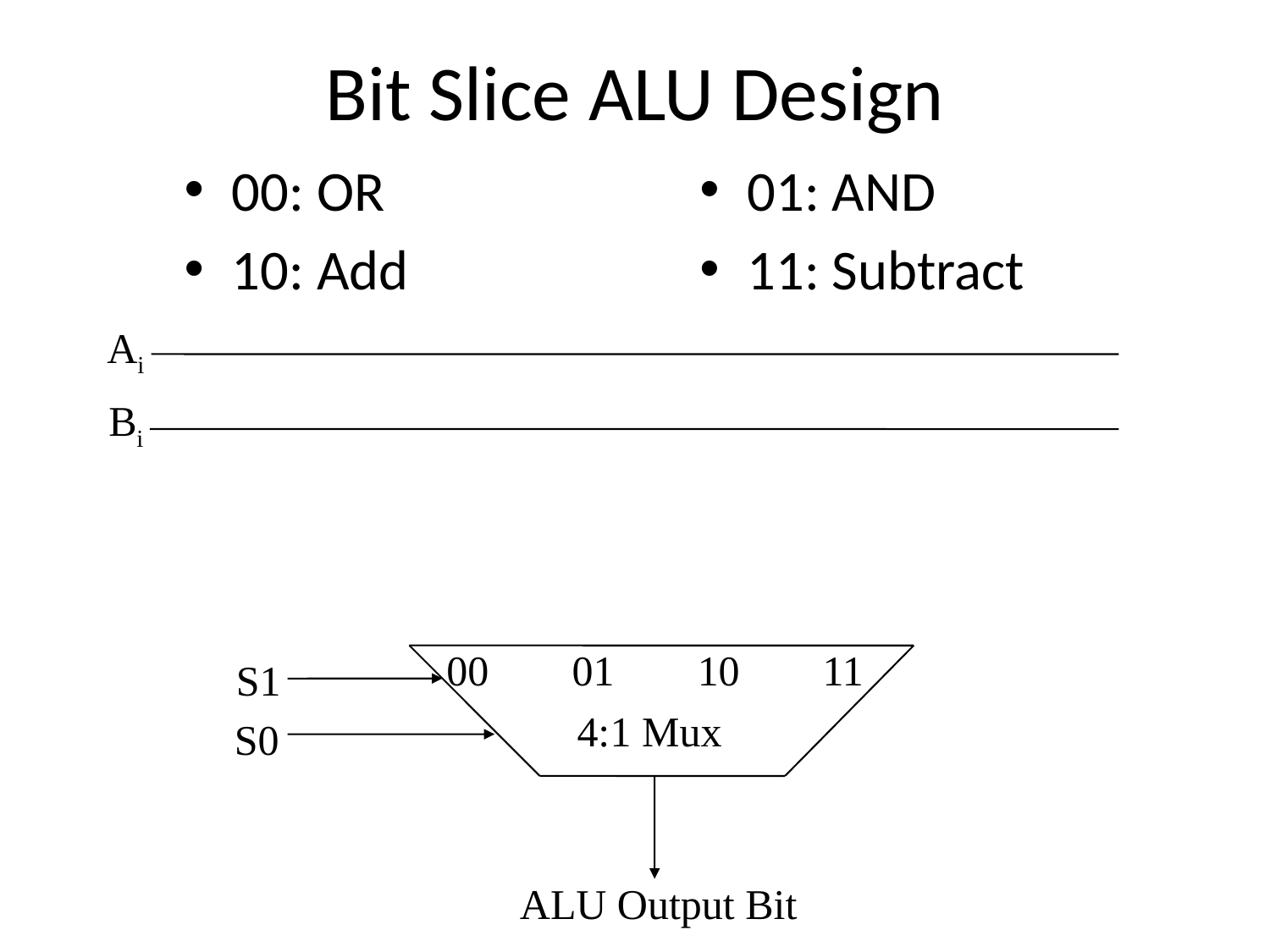

# Bit Slice ALU Design
00: OR
10: Add

01: AND
11: Subtract
Ai

Bi

00	01	10	11

4:1 Mux

S1

S0

ALU Output Bit